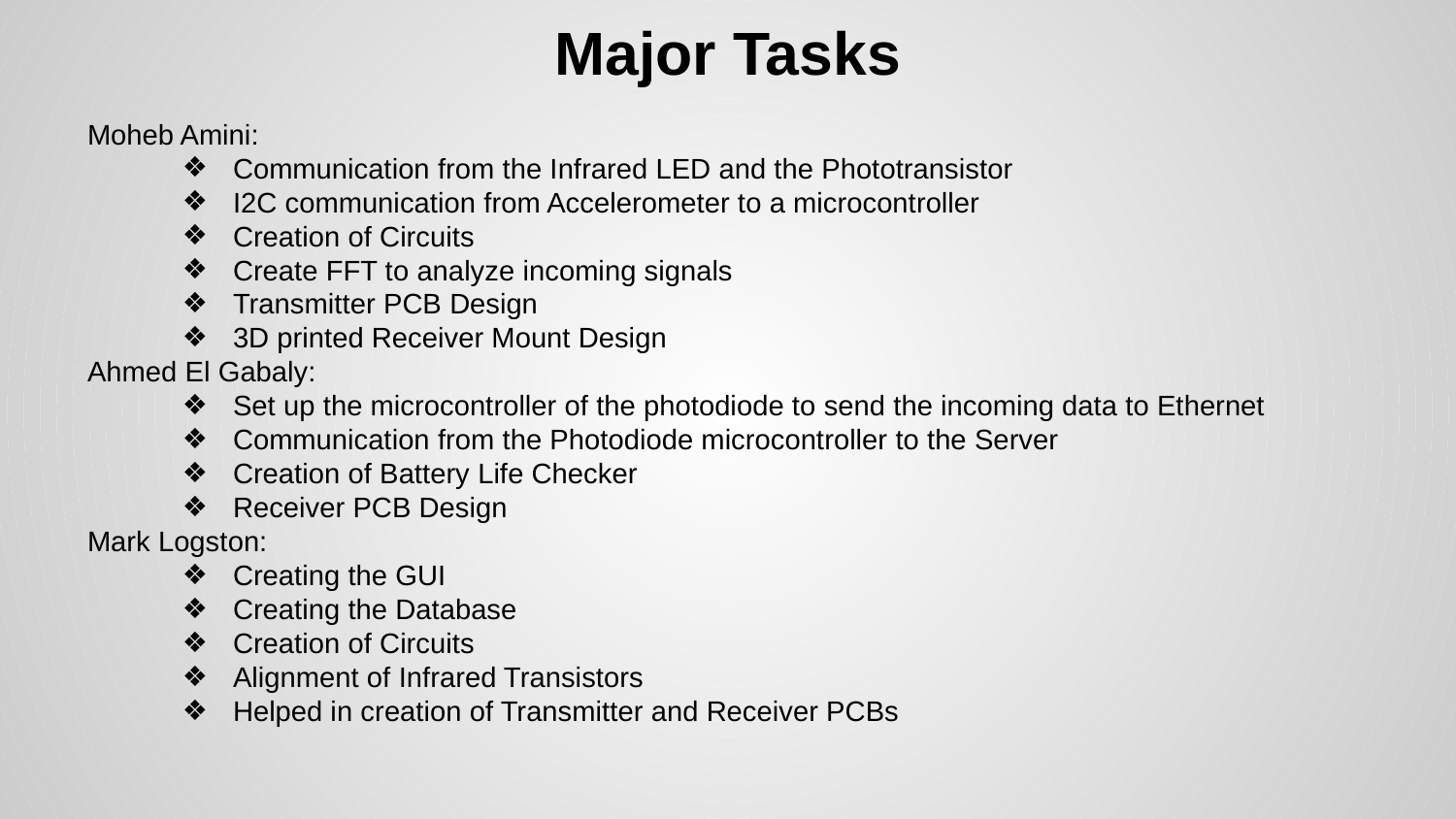

# Major Tasks
Moheb Amini:
Communication from the Infrared LED and the Phototransistor
I2C communication from Accelerometer to a microcontroller
Creation of Circuits
Create FFT to analyze incoming signals
Transmitter PCB Design
3D printed Receiver Mount Design
Ahmed El Gabaly:
Set up the microcontroller of the photodiode to send the incoming data to Ethernet
Communication from the Photodiode microcontroller to the Server
Creation of Battery Life Checker
Receiver PCB Design
Mark Logston:
Creating the GUI
Creating the Database
Creation of Circuits
Alignment of Infrared Transistors
Helped in creation of Transmitter and Receiver PCBs